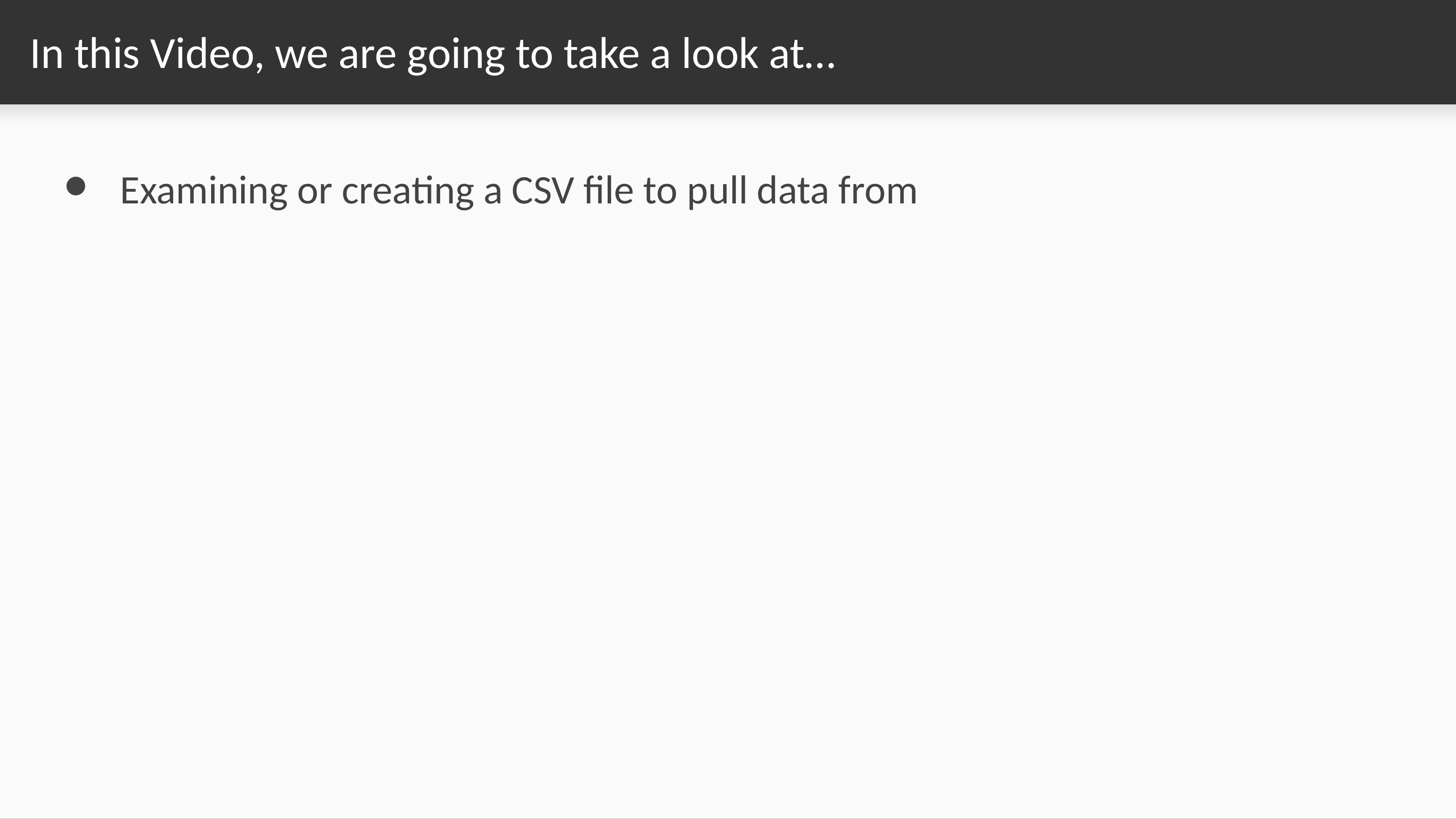

# In this Video, we are going to take a look at…
Examining or creating a CSV file to pull data from